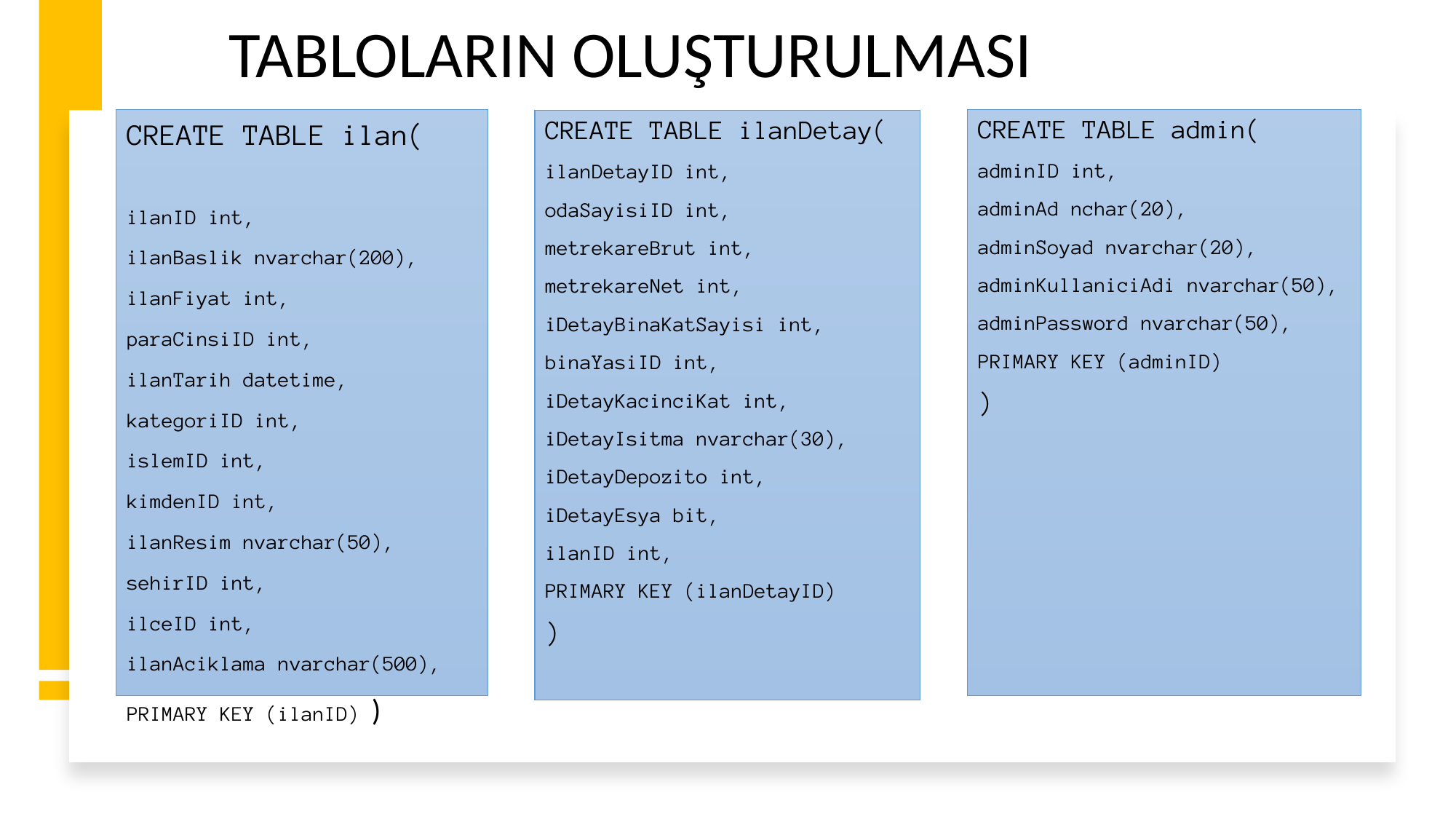

# TABLOLARIN OLUŞTURULMASI
CREATE TABLE ilan(
ilanID int,
ilanBaslik nvarchar(200),
ilanFiyat int,
paraCinsiID int,
ilanTarih datetime,
kategoriID int,
islemID int,
kimdenID int,
ilanResim nvarchar(50),
sehirID int,
ilceID int,
ilanAciklama nvarchar(500),
PRIMARY KEY (ilanID) )
CREATE TABLE admin(
adminID int,
adminAd nchar(20),
adminSoyad nvarchar(20),
adminKullaniciAdi nvarchar(50),
adminPassword nvarchar(50),
PRIMARY KEY (adminID)
)

CREATE TABLE ilanDetay(
ilanDetayID int,
odaSayisiID int,
metrekareBrut int,
metrekareNet int,
iDetayBinaKatSayisi int,
binaYasiID int,
iDetayKacinciKat int,
iDetayIsitma nvarchar(30),
iDetayDepozito int,
iDetayEsya bit,
ilanID int,
PRIMARY KEY (ilanDetayID)
)